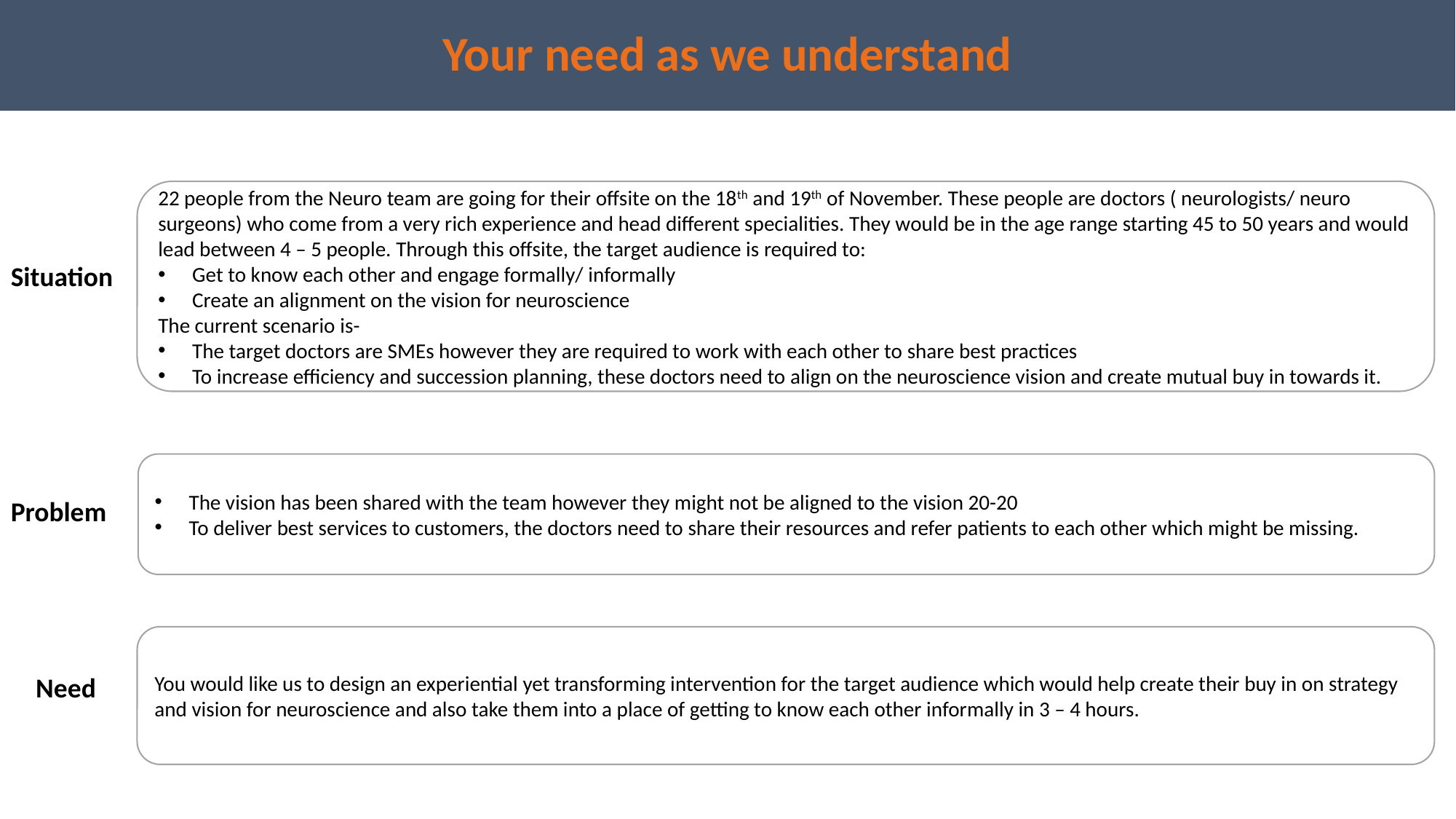

Your need as we understand
22 people from the Neuro team are going for their offsite on the 18th and 19th of November. These people are doctors ( neurologists/ neuro surgeons) who come from a very rich experience and head different specialities. They would be in the age range starting 45 to 50 years and would lead between 4 – 5 people. Through this offsite, the target audience is required to:
Get to know each other and engage formally/ informally
Create an alignment on the vision for neuroscience
The current scenario is-
The target doctors are SMEs however they are required to work with each other to share best practices
To increase efficiency and succession planning, these doctors need to align on the neuroscience vision and create mutual buy in towards it.
Situation
The vision has been shared with the team however they might not be aligned to the vision 20-20
To deliver best services to customers, the doctors need to share their resources and refer patients to each other which might be missing.
Problem
You would like us to design an experiential yet transforming intervention for the target audience which would help create their buy in on strategy and vision for neuroscience and also take them into a place of getting to know each other informally in 3 – 4 hours.
Need